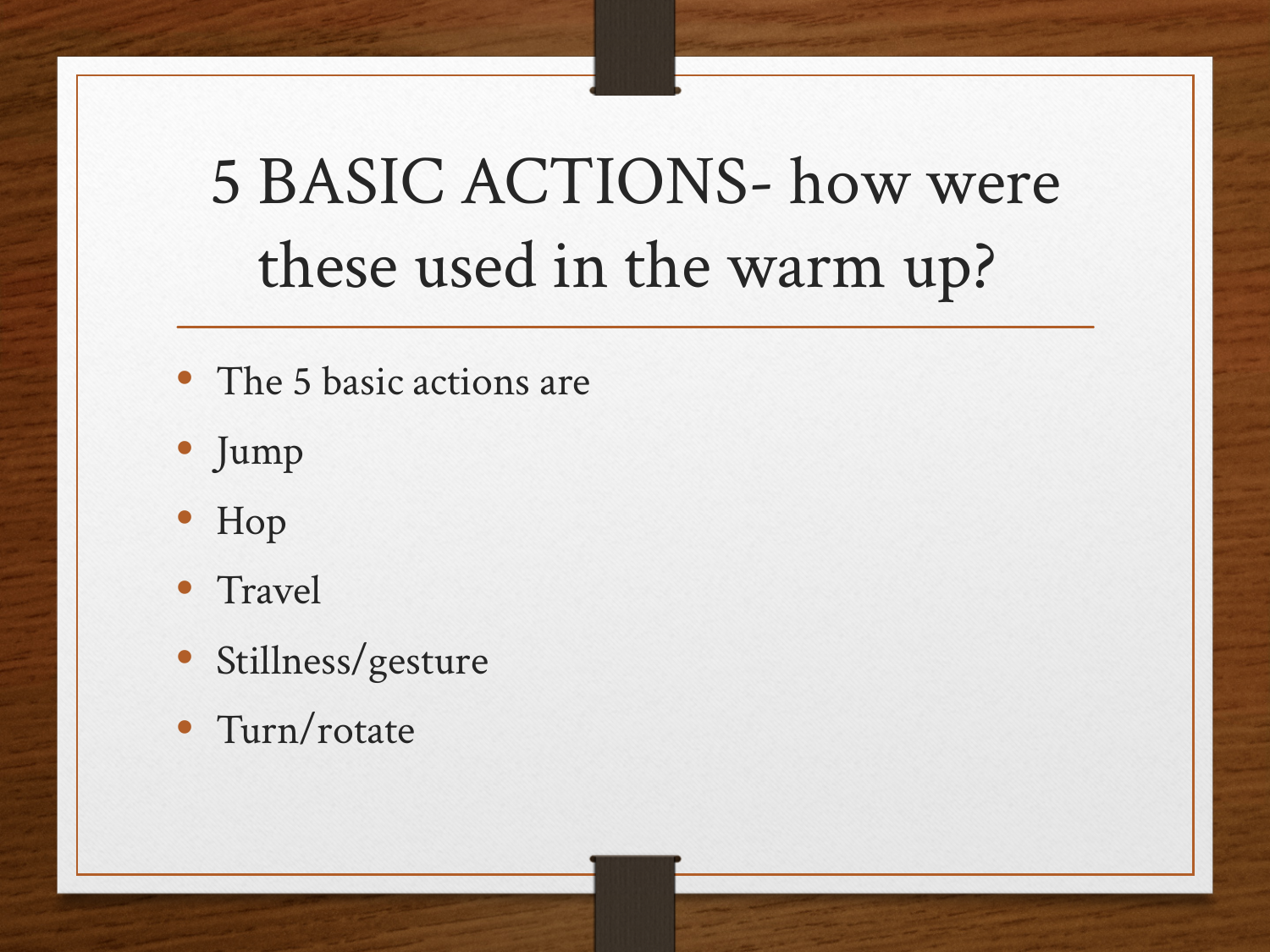

# 5 BASIC ACTIONS- how were these used in the warm up?
The 5 basic actions are
Jump
Hop
Travel
Stillness/gesture
Turn/rotate